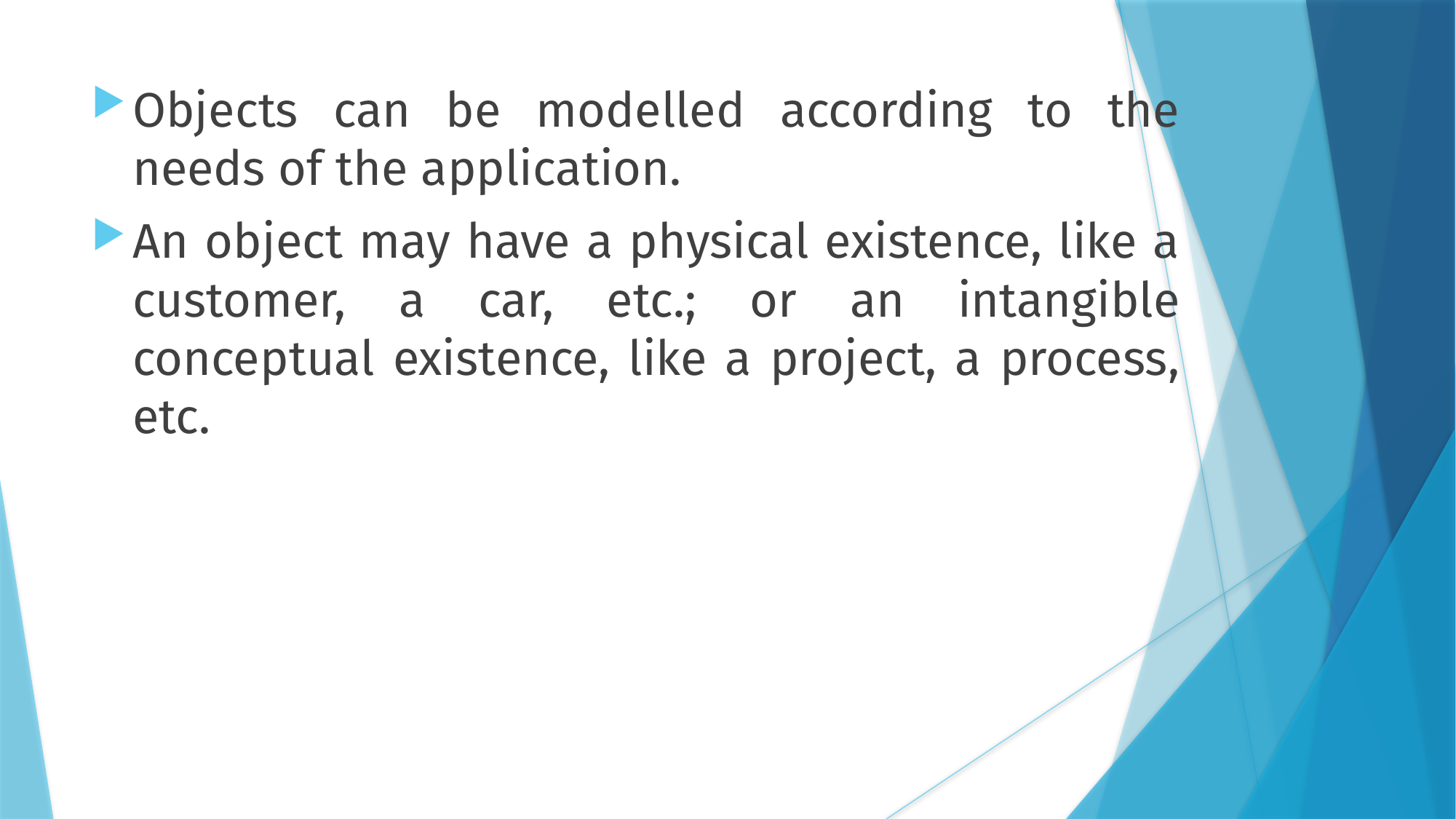

Objects can be modelled according to the needs of the application.
An object may have a physical existence, like a customer, a car, etc.; or an intangible conceptual existence, like a project, a process, etc.